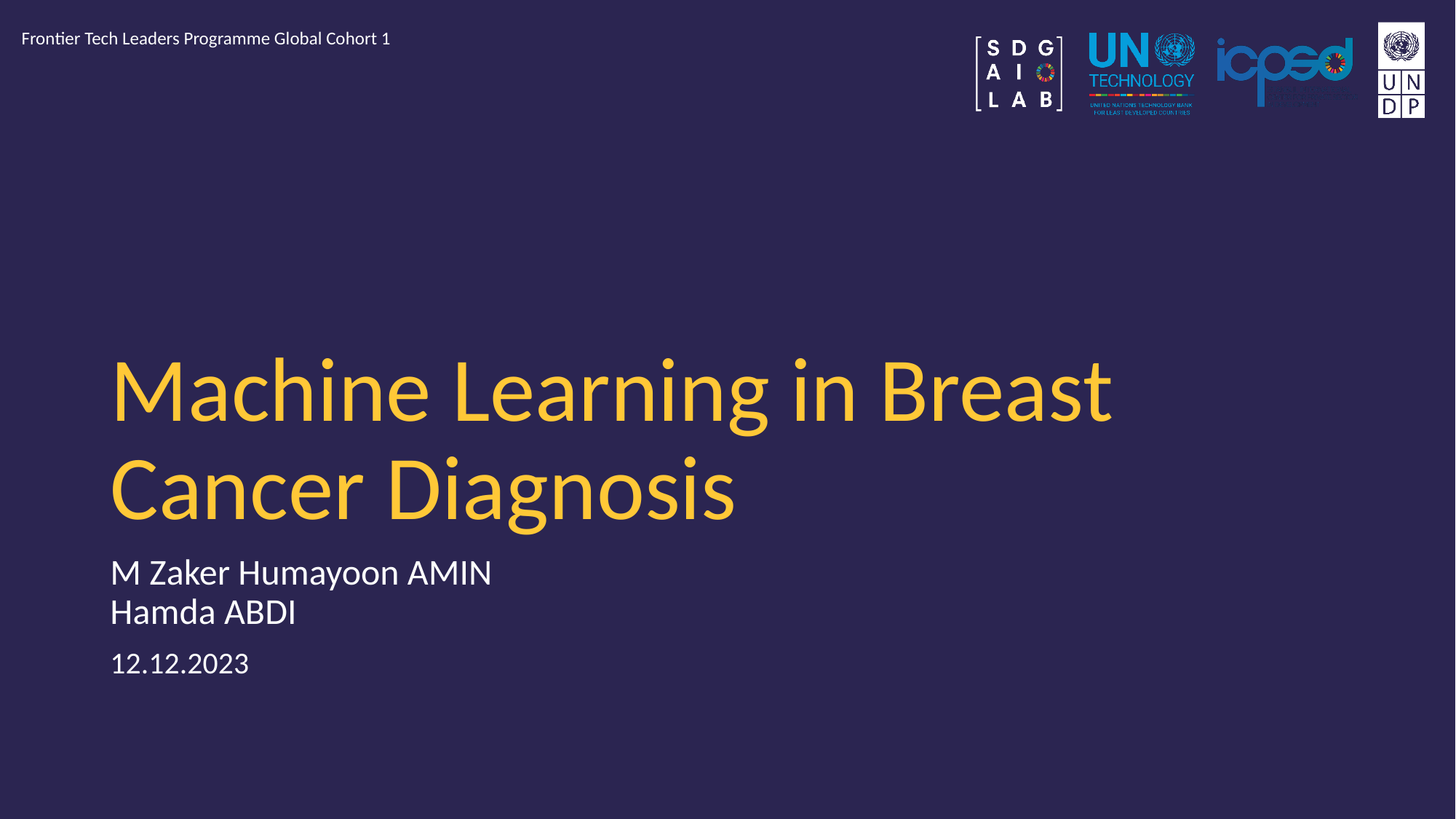

Frontier Tech Leaders Programme Global Cohort 1
# Machine Learning in Breast Cancer Diagnosis
M Zaker Humayoon AMIN
Hamda ABDI
12.12.2023